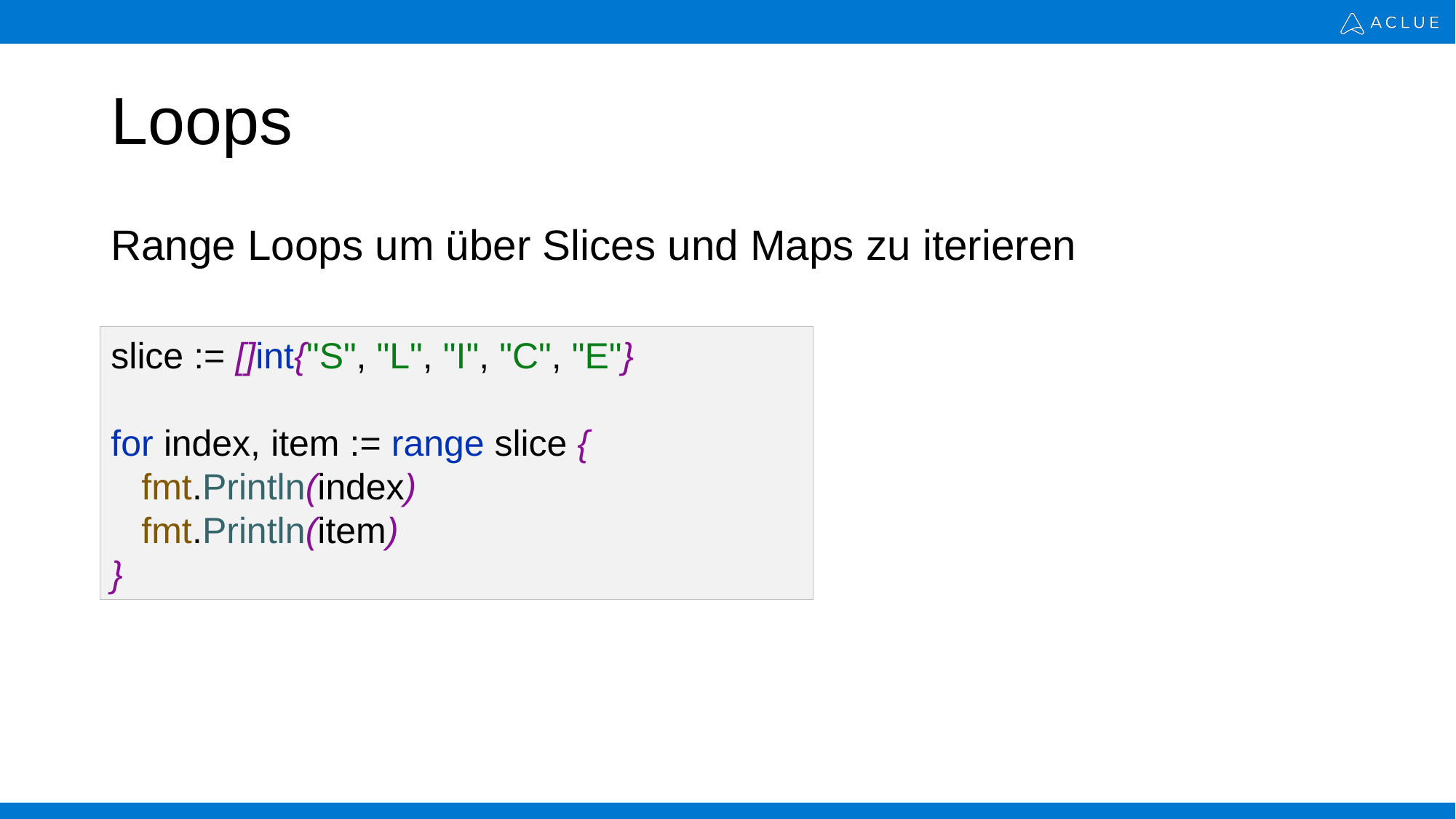

# Loops
Range Loops um über Slices und Maps zu iterieren
slice := []int{"S", "L", "I", "C", "E"}
for index, item := range slice {
   fmt.Println(index)
   fmt.Println(item)
}